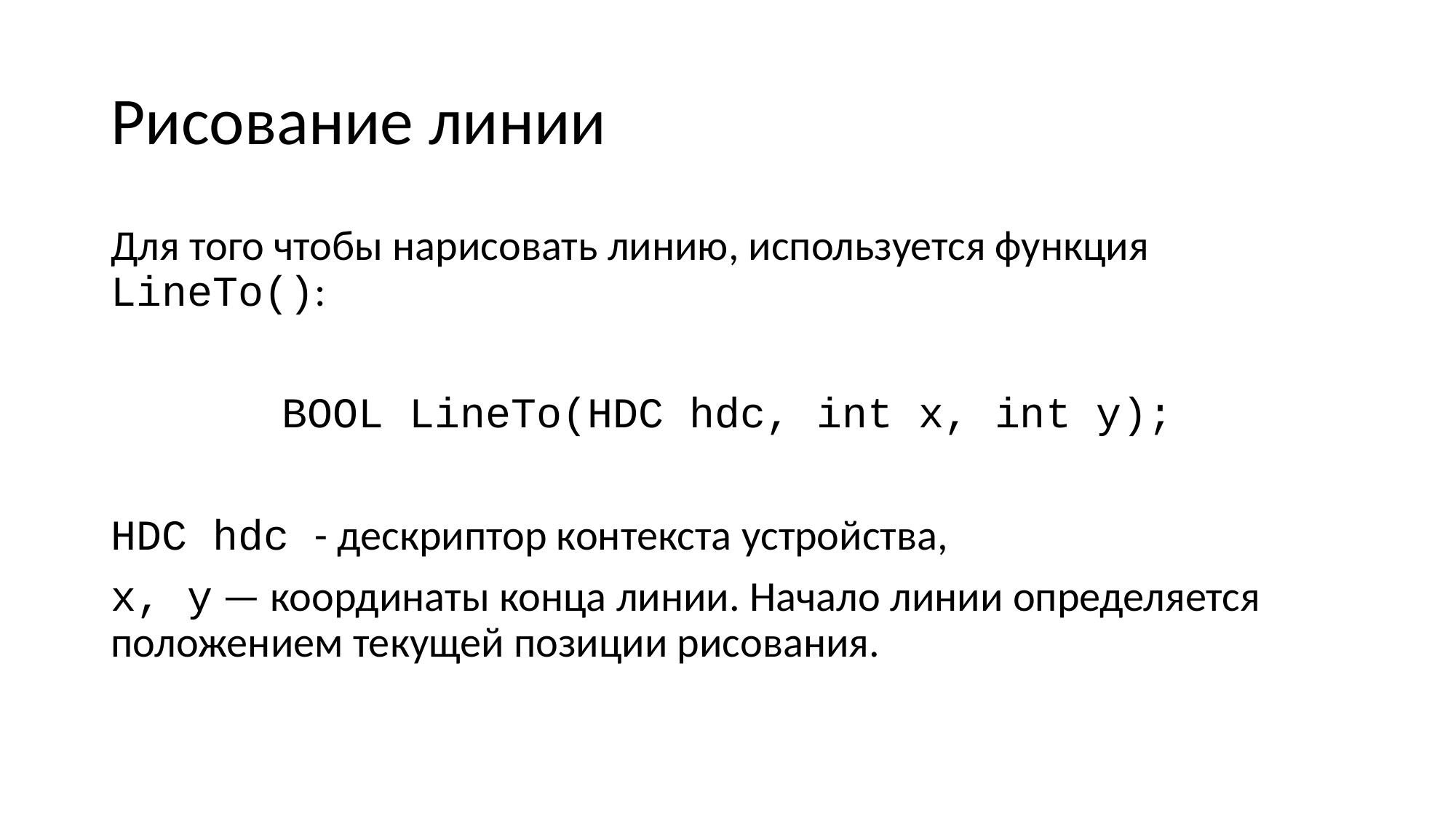

# Рисование линии
Для того чтобы нарисовать линию, используется функция LineTo():

BOOL LineTo(HDC hdc, int x, int y);

HDC hdc - дескриптор контекста устройства,
x, у — координаты конца линии. Начало линии определяется положением текущей позиции рисования.